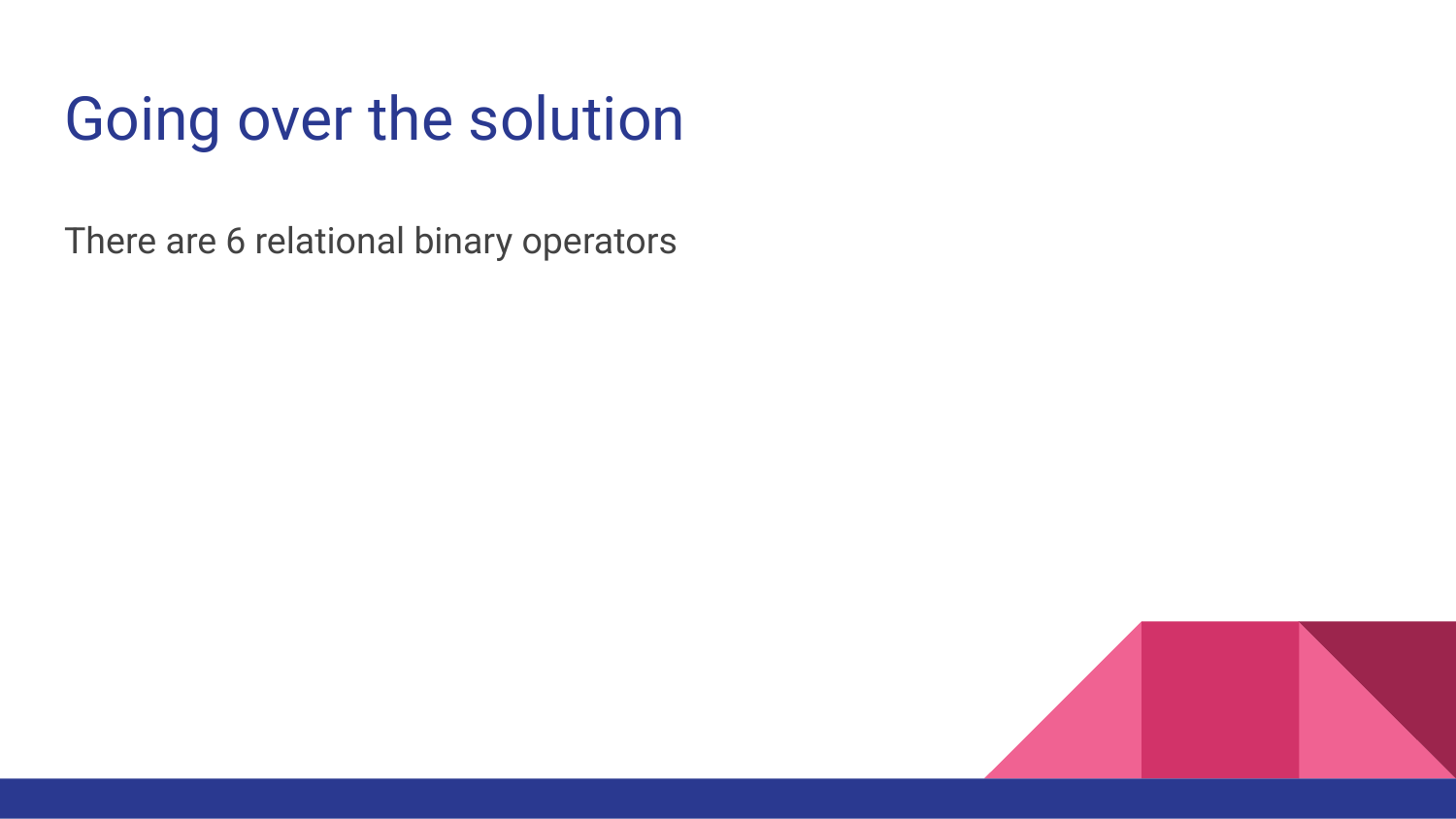

# Going over the solution
There are 6 relational binary operators